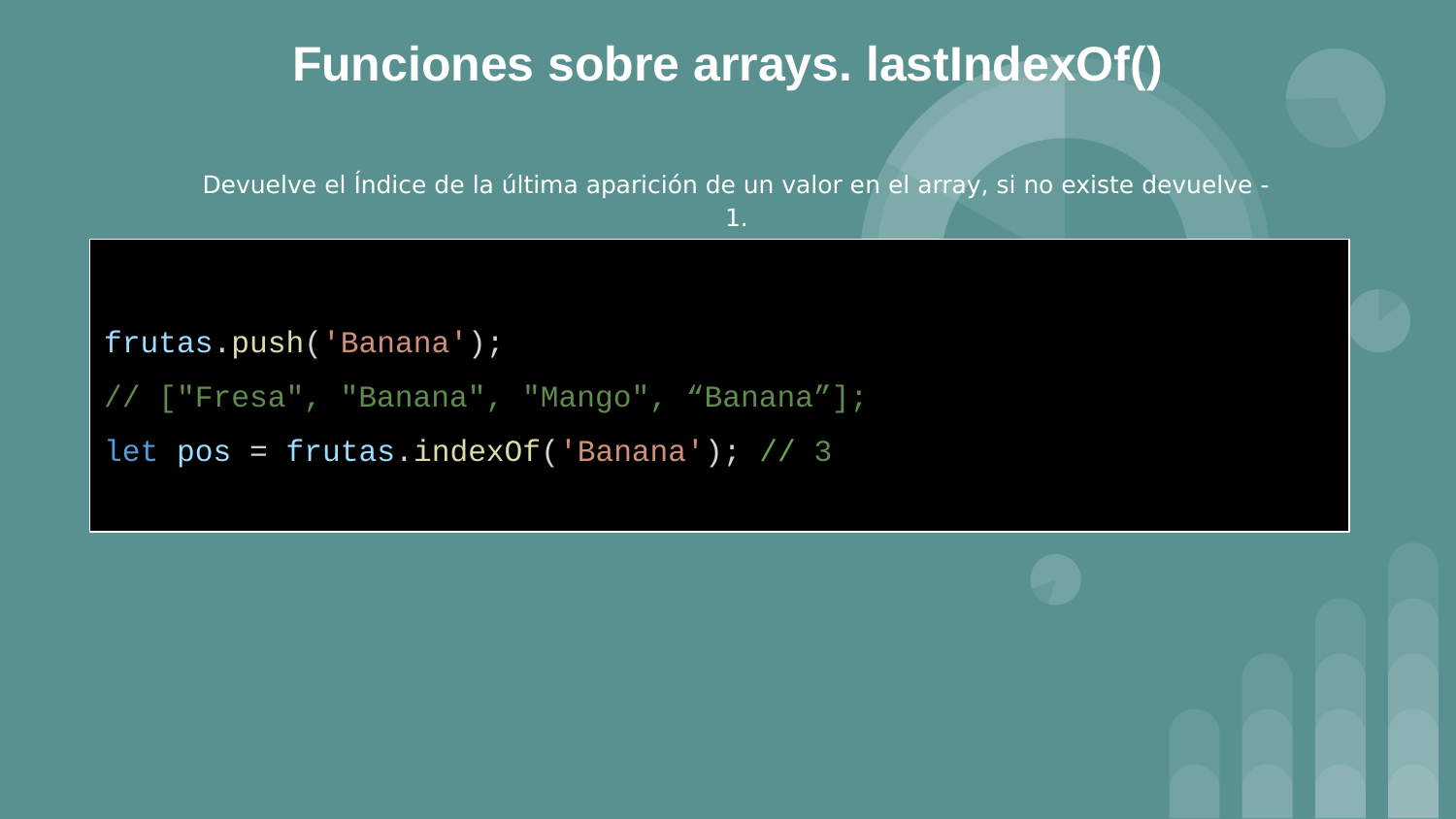

# Funciones sobre arrays. lastIndexOf()
Devuelve el Índice de la última aparición de un valor en el array, si no existe devuelve -1.
frutas.push('Banana');
// ["Fresa", "Banana", "Mango", “Banana”];
let pos = frutas.indexOf('Banana'); // 3